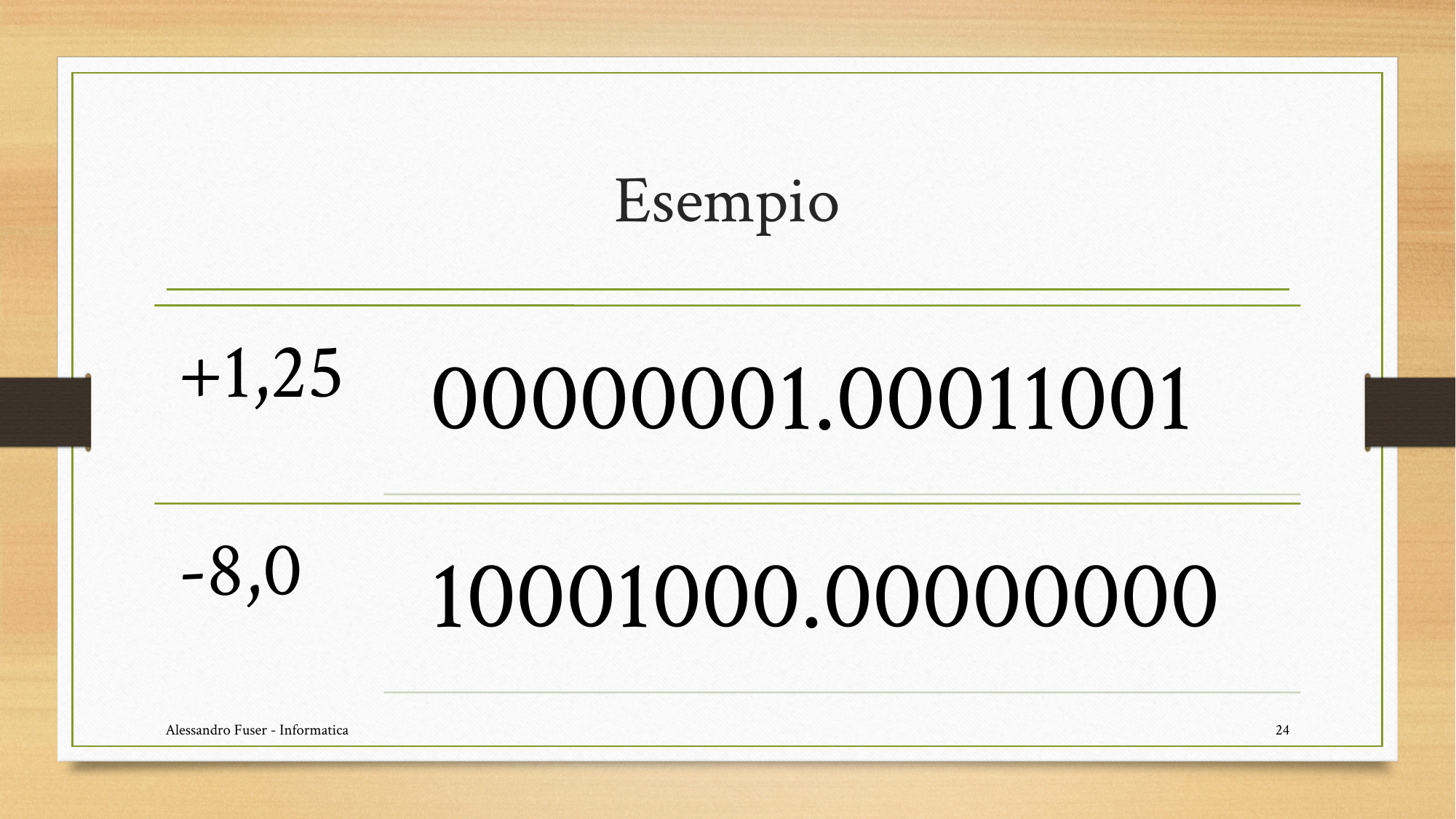

# Esempio
+1,25
00000001.00011001
-8,0
10001000.00000000
Alessandro Fuser - Informatica
24